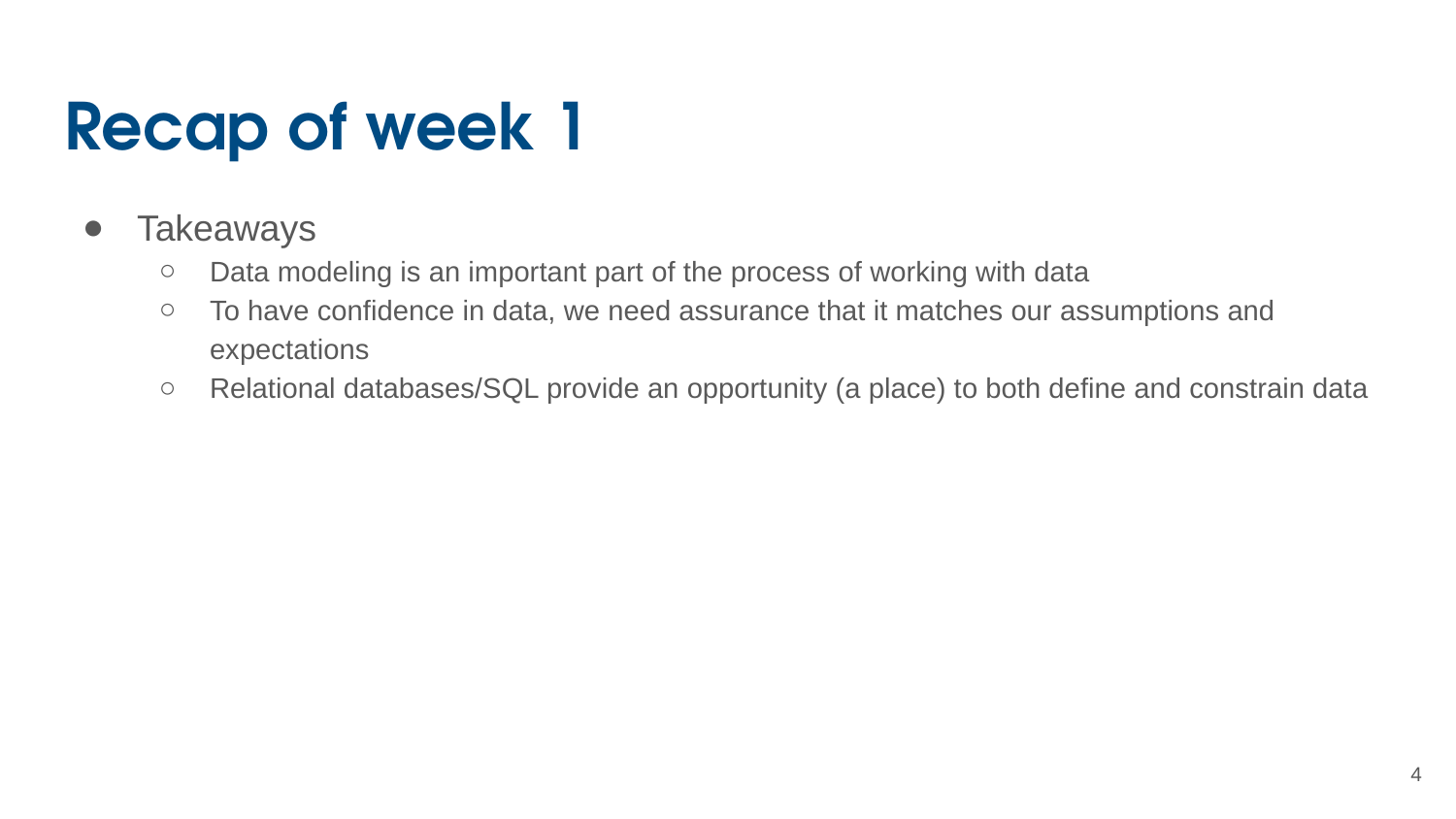

# Recap of week 1
Takeaways
Data modeling is an important part of the process of working with data
To have confidence in data, we need assurance that it matches our assumptions and expectations
Relational databases/SQL provide an opportunity (a place) to both define and constrain data

4